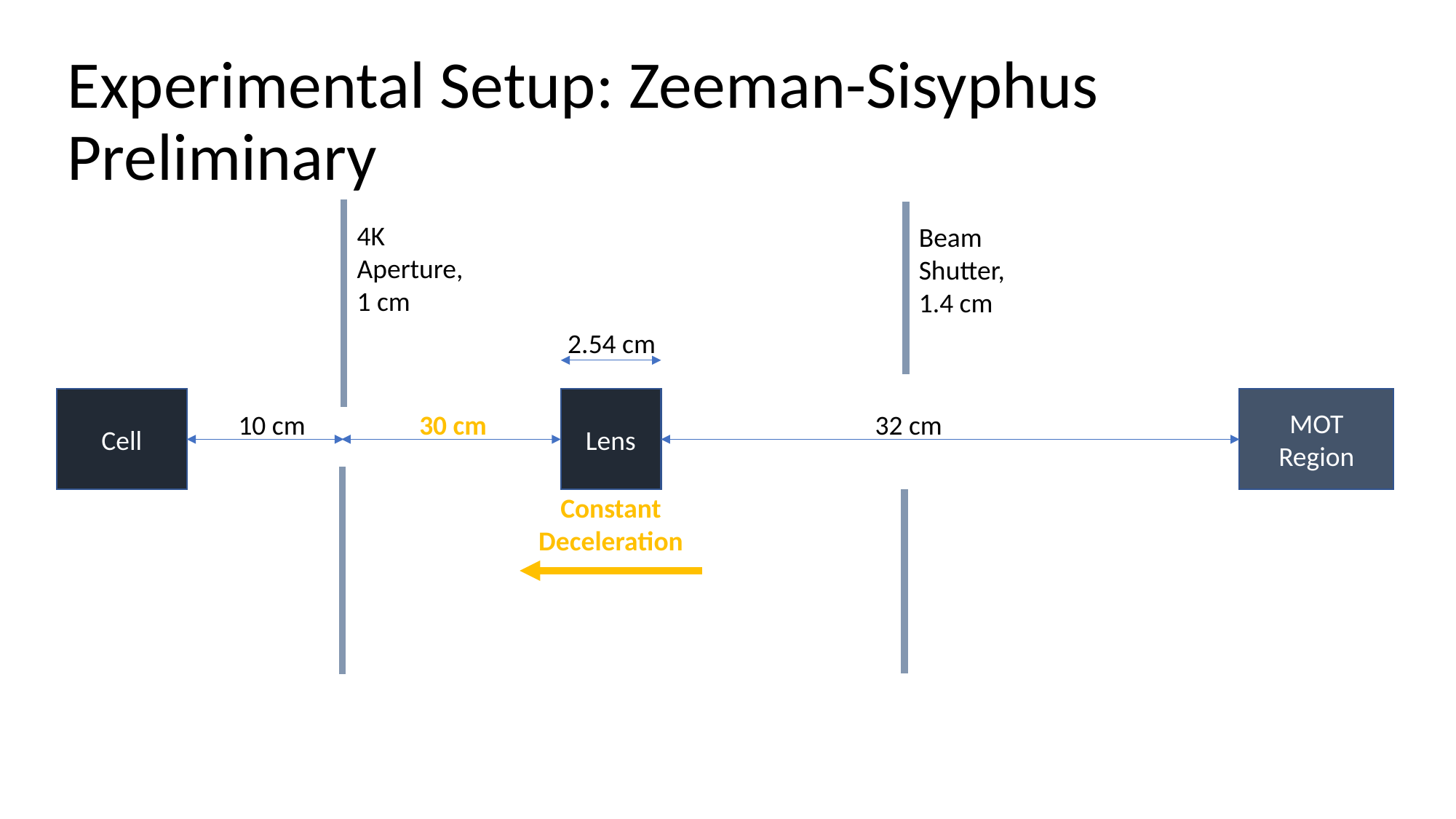

# Experimental Setup: Zeeman-Sisyphus Preliminary
4K Aperture,
1 cm
Beam Shutter,
1.4 cm
2.54 cm
Cell
Lens
MOT Region
 10 cm
30 cm
32 cm
Constant Deceleration